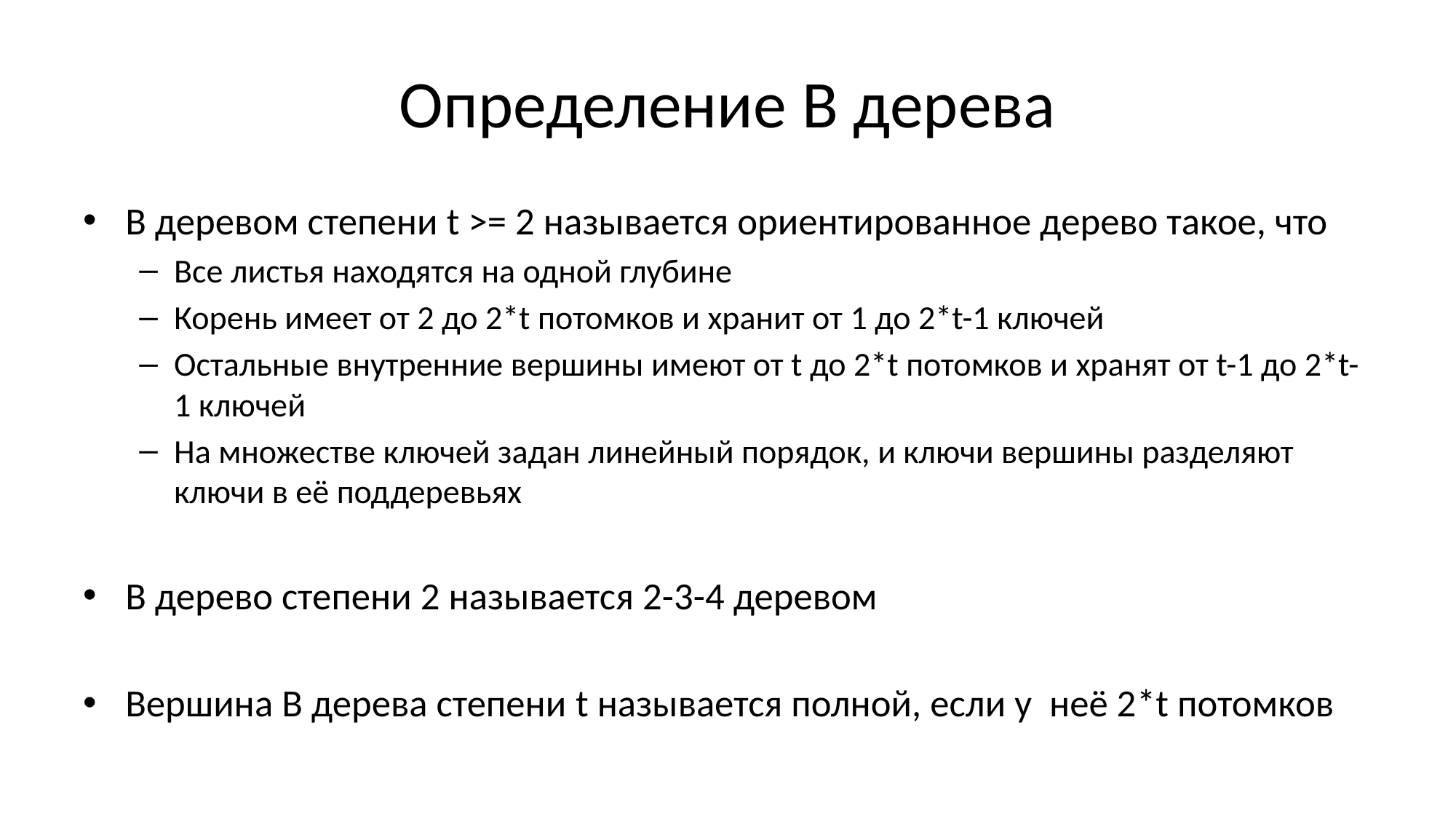

# Определение B дерева
В деревом степени t >= 2 называется ориентированное дерево такое, что
Все листья находятся на одной глубине
Корень имеет от 2 до 2*t потомков и хранит от 1 до 2*t-1 ключей
Остальные внутренние вершины имеют от t до 2*t потомков и хранят от t-1 до 2*t-1 ключей
На множестве ключей задан линейный порядок, и ключи вершины разделяют ключи в её поддеревьях

В дерево степени 2 называется 2-3-4 деревом

Вершина В дерева степени t называется полной, если у  неё 2*t потомков